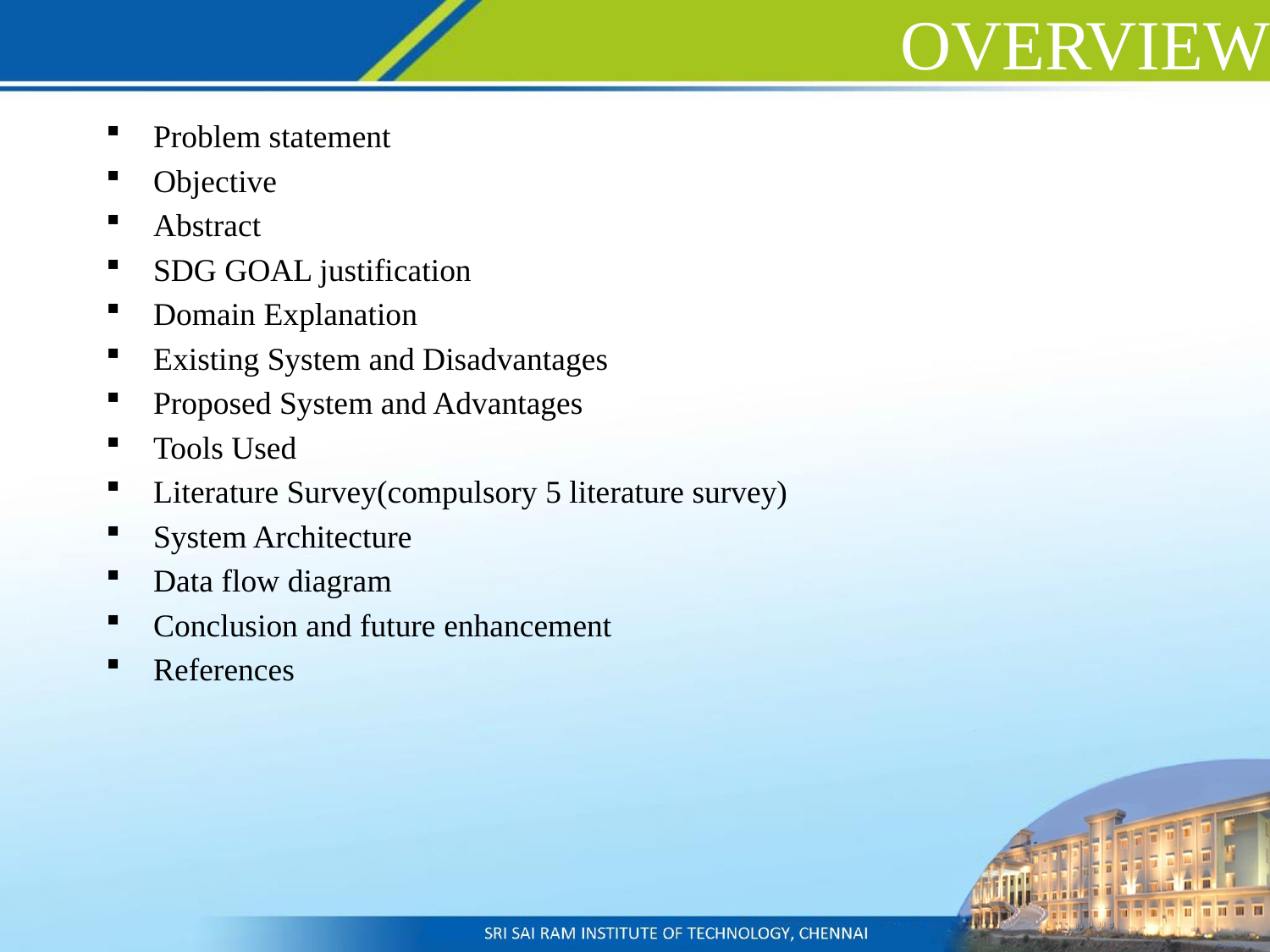

# OVERVIEW
Problem statement
Objective
Abstract
SDG GOAL justification
Domain Explanation
Existing System and Disadvantages
Proposed System and Advantages
Tools Used
Literature Survey(compulsory 5 literature survey)
System Architecture
Data flow diagram
Conclusion and future enhancement
References